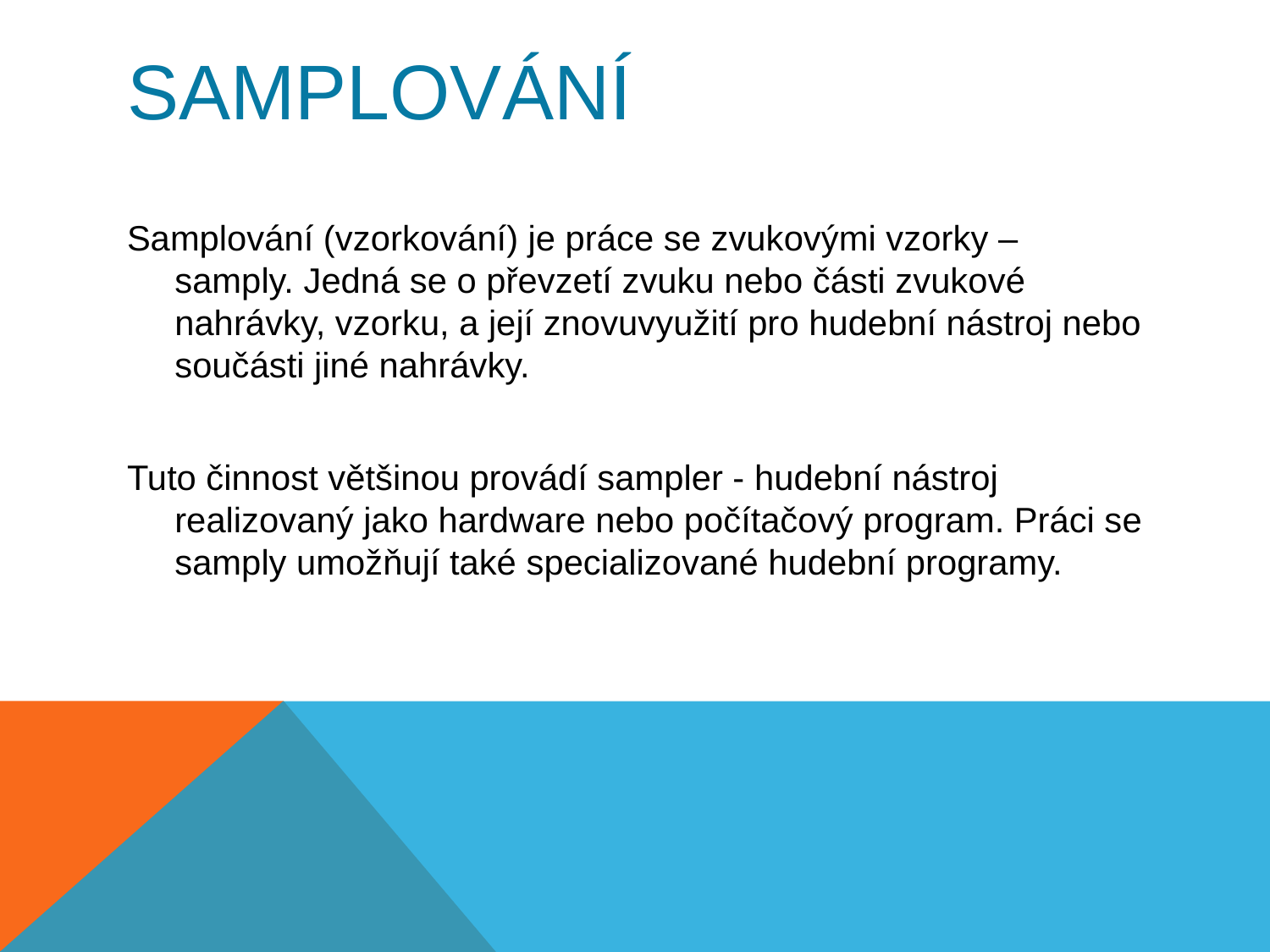

# Samplování

Samplování (vzorkování) je práce se zvukovými vzorky – samply. Jedná se o převzetí zvuku nebo části zvukové nahrávky, vzorku, a její znovuvyužití pro hudební nástroj nebo součásti jiné nahrávky.

Tuto činnost většinou provádí sampler - hudební nástroj realizovaný jako hardware nebo počítačový program. Práci se samply umožňují také specializované hudební programy.